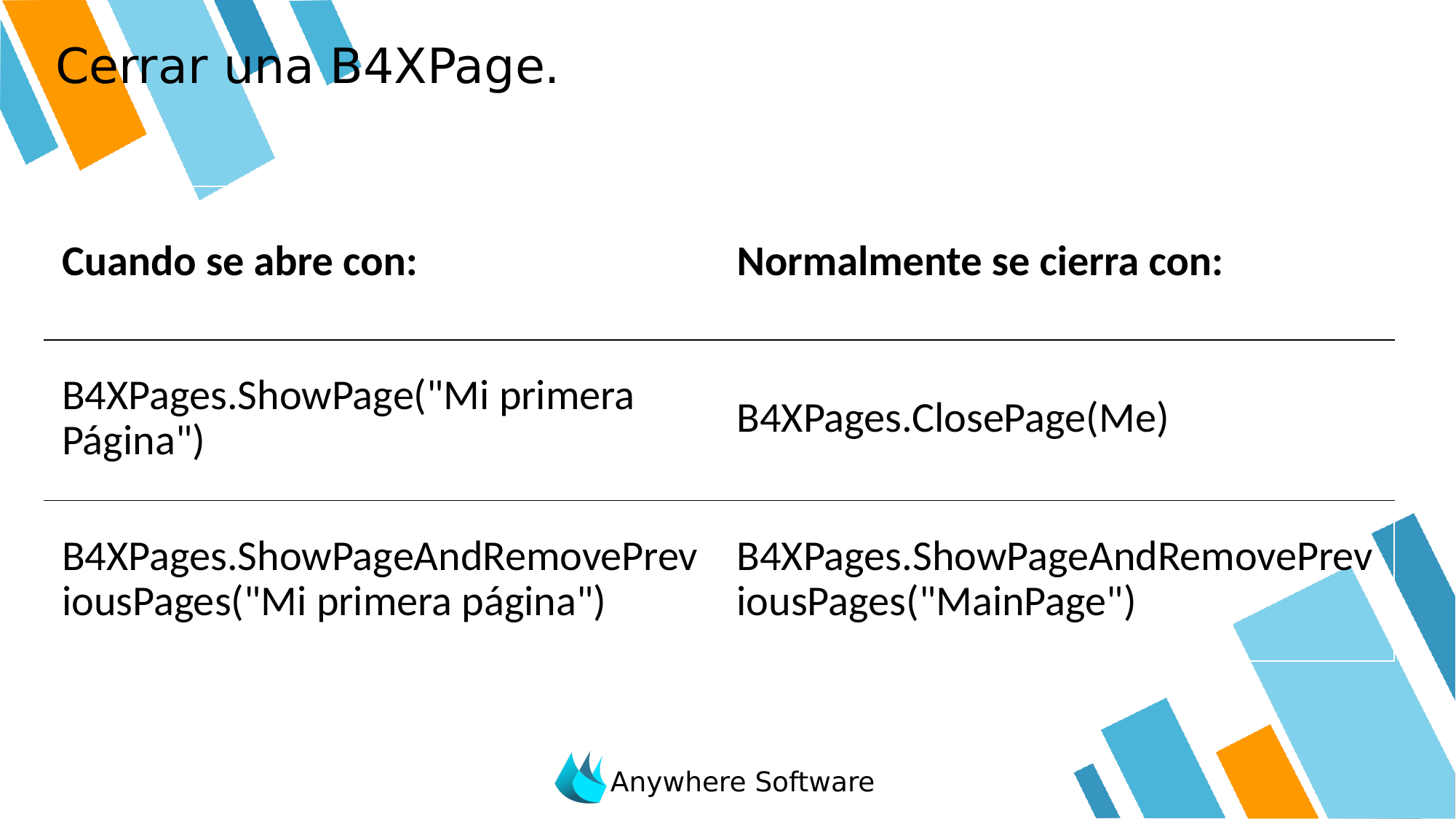

# Cerrar una B4XPage.
| Cuando se abre con: | Normalmente se cierra con: |
| --- | --- |
| B4XPages.ShowPage("Mi primera Página") | B4XPages.ClosePage(Me) |
| B4XPages.ShowPageAndRemovePreviousPages("Mi primera página") | B4XPages.ShowPageAndRemovePreviousPages("MainPage") |